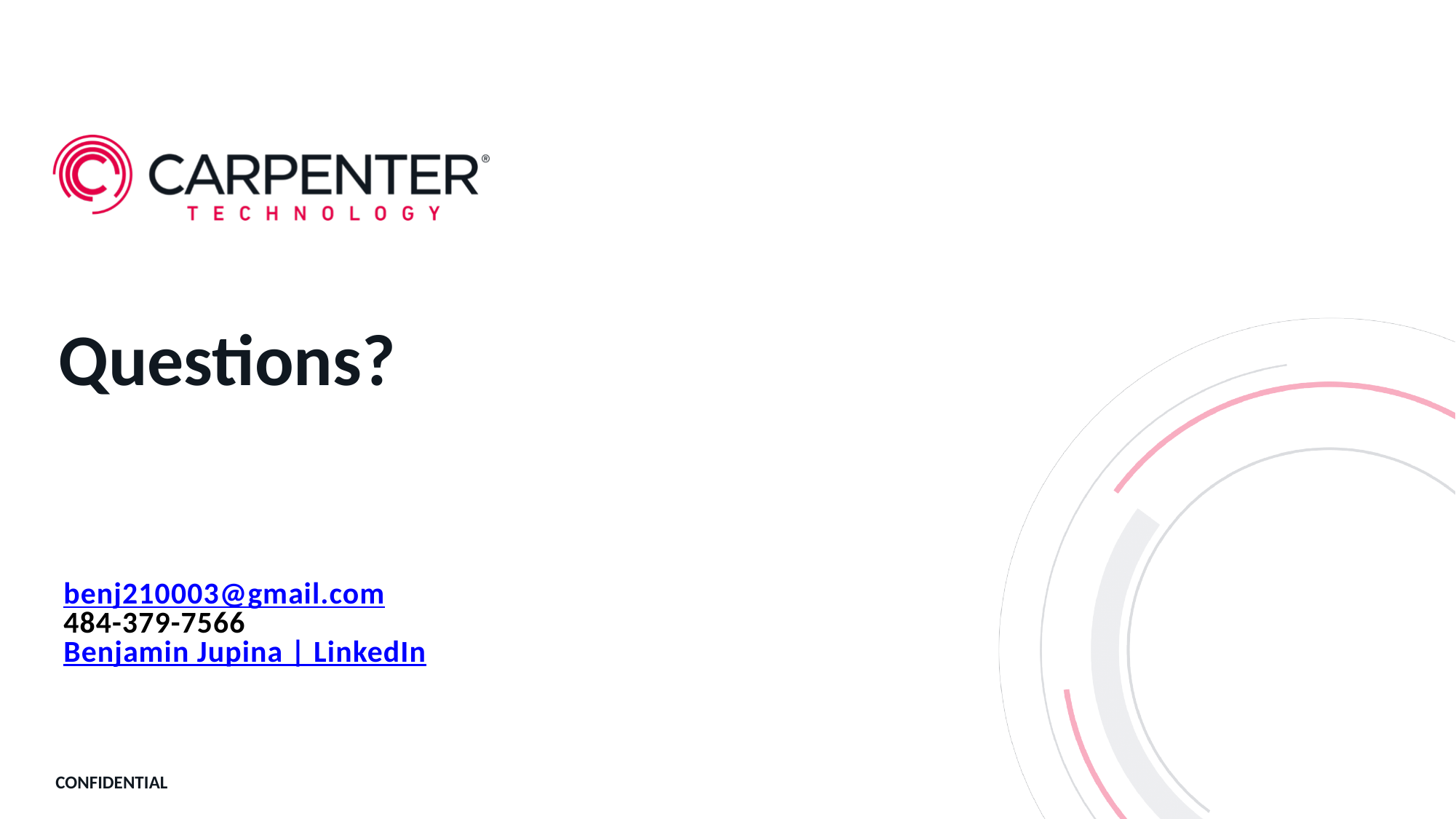

# Questions?
benj210003@gmail.com
484-379-7566
Benjamin Jupina | LinkedIn